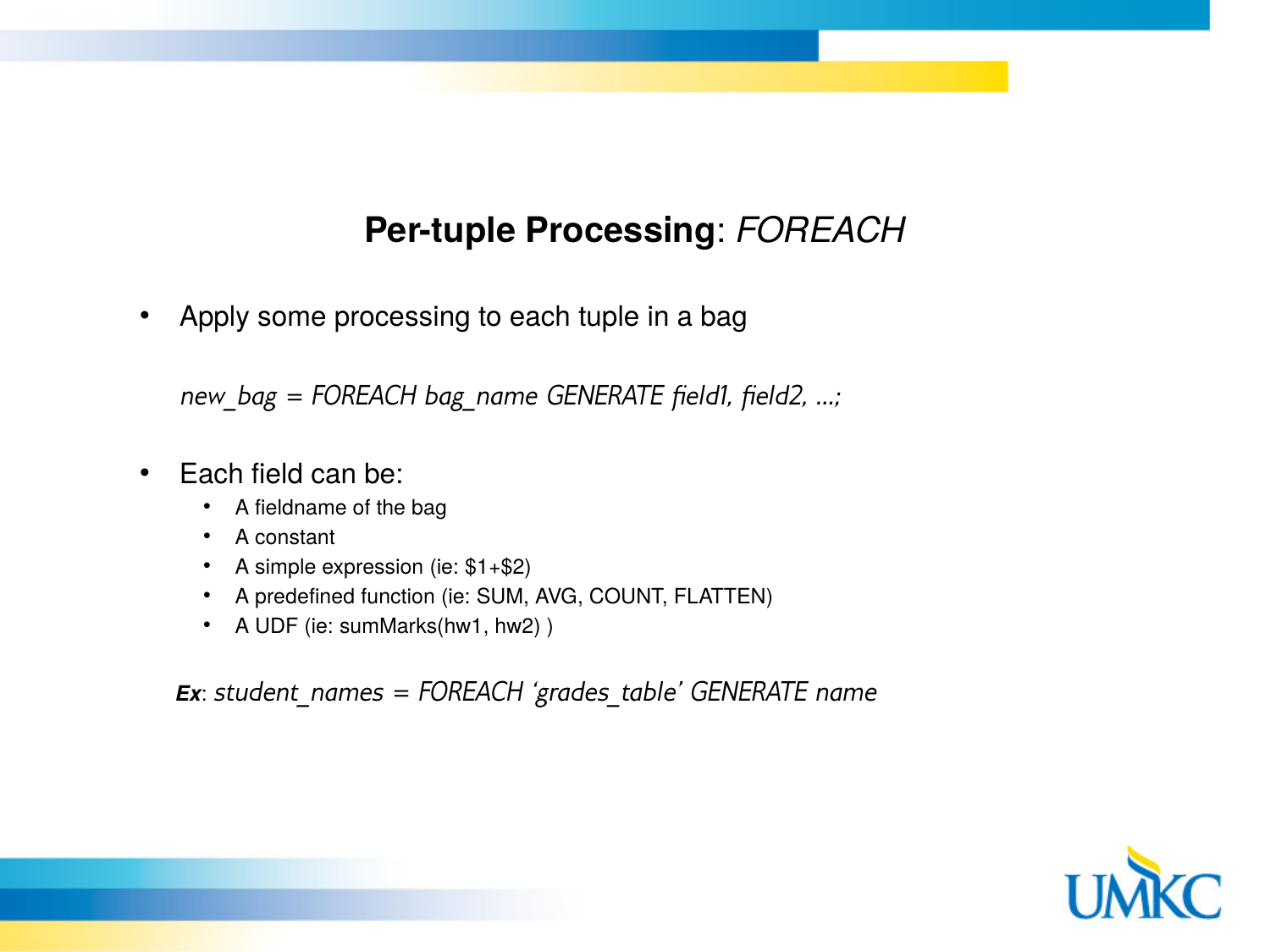

# Per-tuple Processing: FOREACH
Apply some processing to each tuple in a bag

	new_bag = FOREACH bag_name GENERATE field1, field2, …;

Each field can be:
A fieldname of the bag
A constant
A simple expression (ie: $1+$2)
A predefined function (ie: SUM, AVG, COUNT, FLATTEN)
A UDF (ie: sumMarks(hw1, hw2) )

Ex: student_names = FOREACH ‘grades_table’ GENERATE name